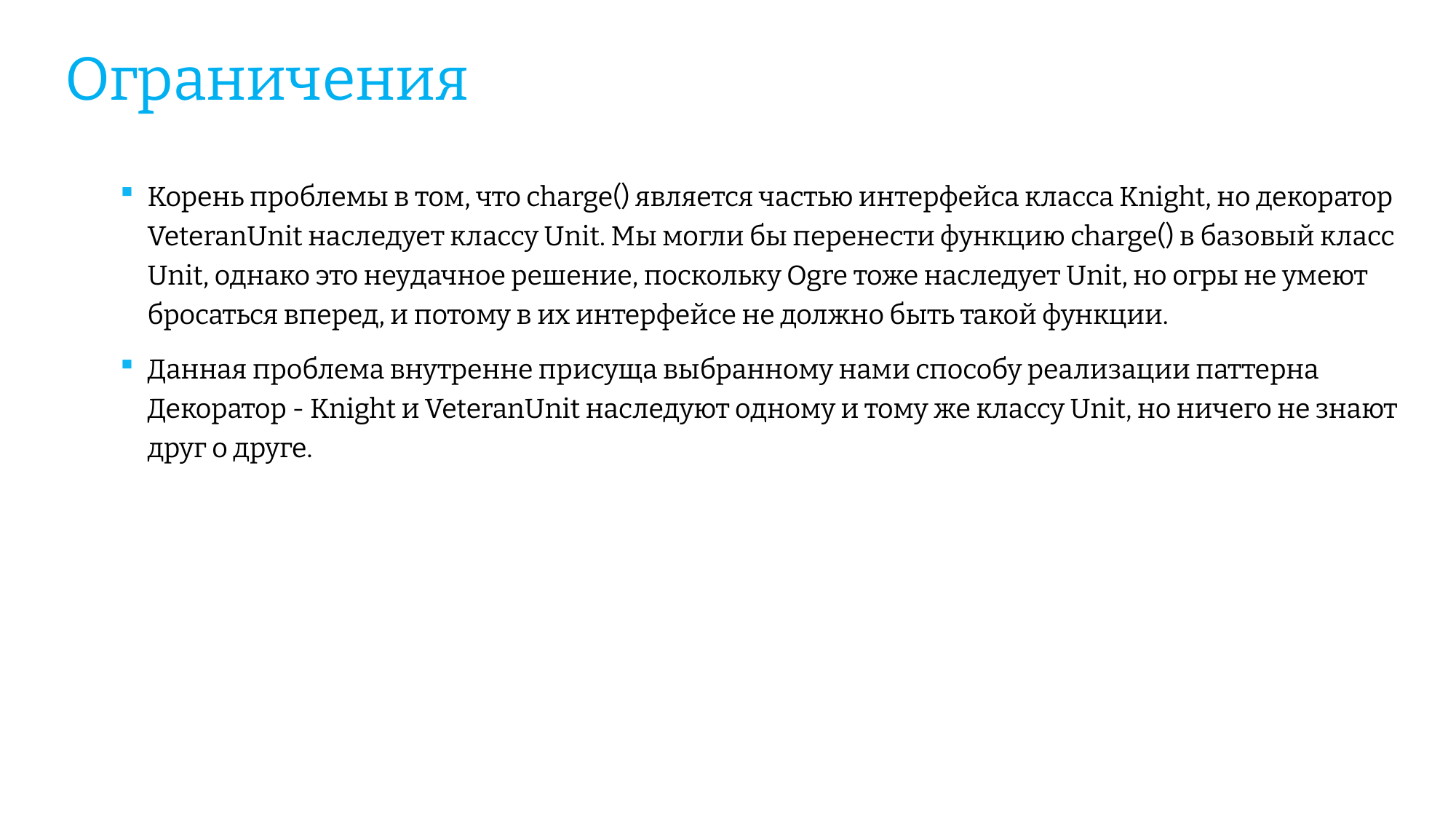

Ограничения
Корень проблемы в том, что charge() является частью интерфейса класса Knight, но декоратор VeteranUnit наследует классу Unit. Мы могли бы перенести функцию charge() в базовый класс Unit, однако это неудачное решение, поскольку Ogre тоже наследует Unit, но огры не умеют бросаться вперед, и потому в их интерфейсе не должно быть такой функции.
Данная проблема внутренне присуща выбранному нами способу реализации паттерна Декоратор - Knight и VeteranUnit наследуют одному и тому же классу Unit, но ничего не знают друг о друге.